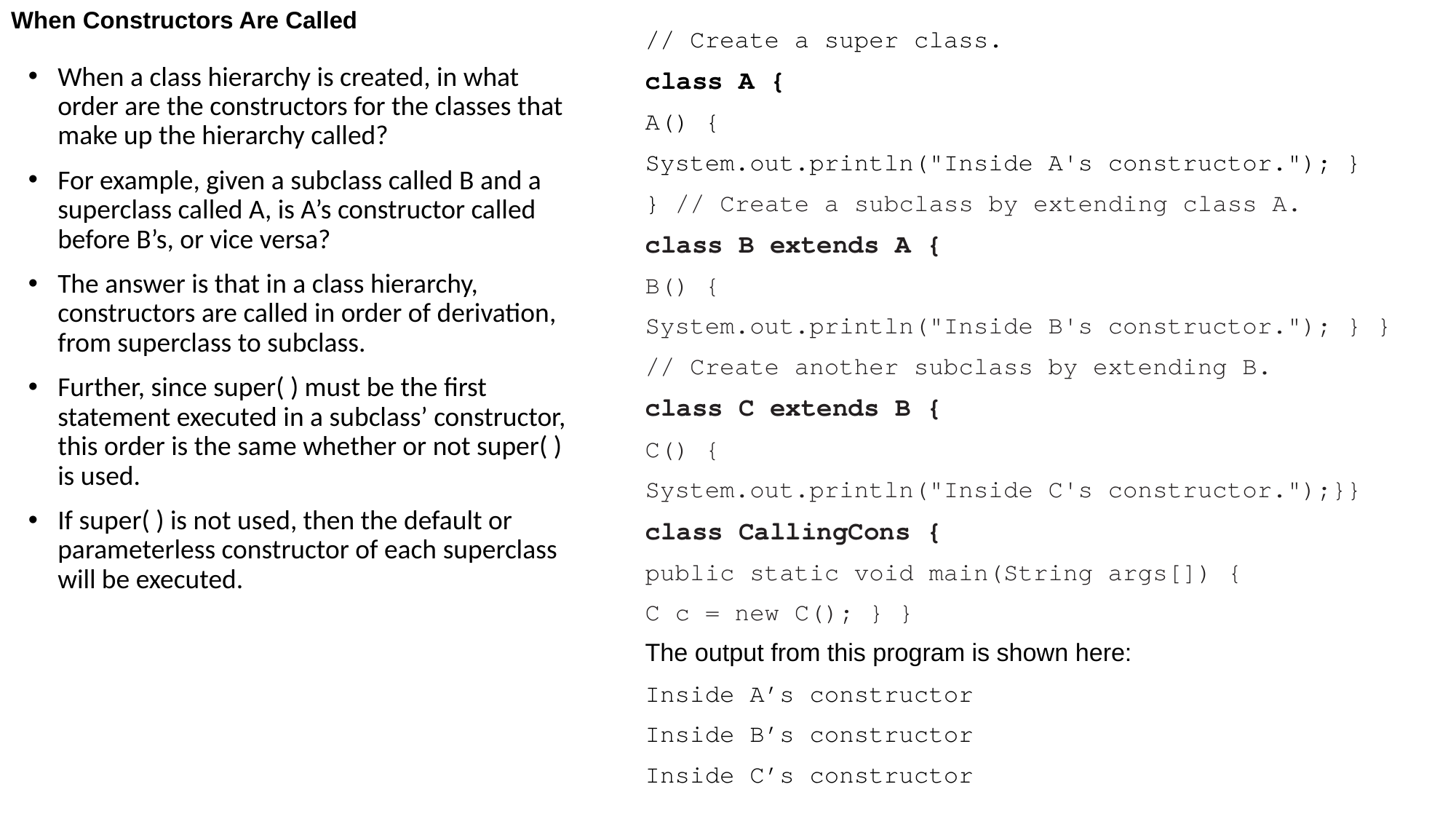

# When Constructors Are Called
// Create a super class.
class A {
A() {
System.out.println("Inside A's constructor."); }
} // Create a subclass by extending class A.
class B extends A {
B() {
System.out.println("Inside B's constructor."); } }
// Create another subclass by extending B.
class C extends B {
C() {
System.out.println("Inside C's constructor.");}}
class CallingCons {
public static void main(String args[]) {
C c = new C(); } }
The output from this program is shown here:
Inside A’s constructor
Inside B’s constructor
Inside C’s constructor
When a class hierarchy is created, in what order are the constructors for the classes that make up the hierarchy called?
For example, given a subclass called B and a superclass called A, is A’s constructor called before B’s, or vice versa?
The answer is that in a class hierarchy, constructors are called in order of derivation, from superclass to subclass.
Further, since super( ) must be the first statement executed in a subclass’ constructor, this order is the same whether or not super( ) is used.
If super( ) is not used, then the default or parameterless constructor of each superclass will be executed.